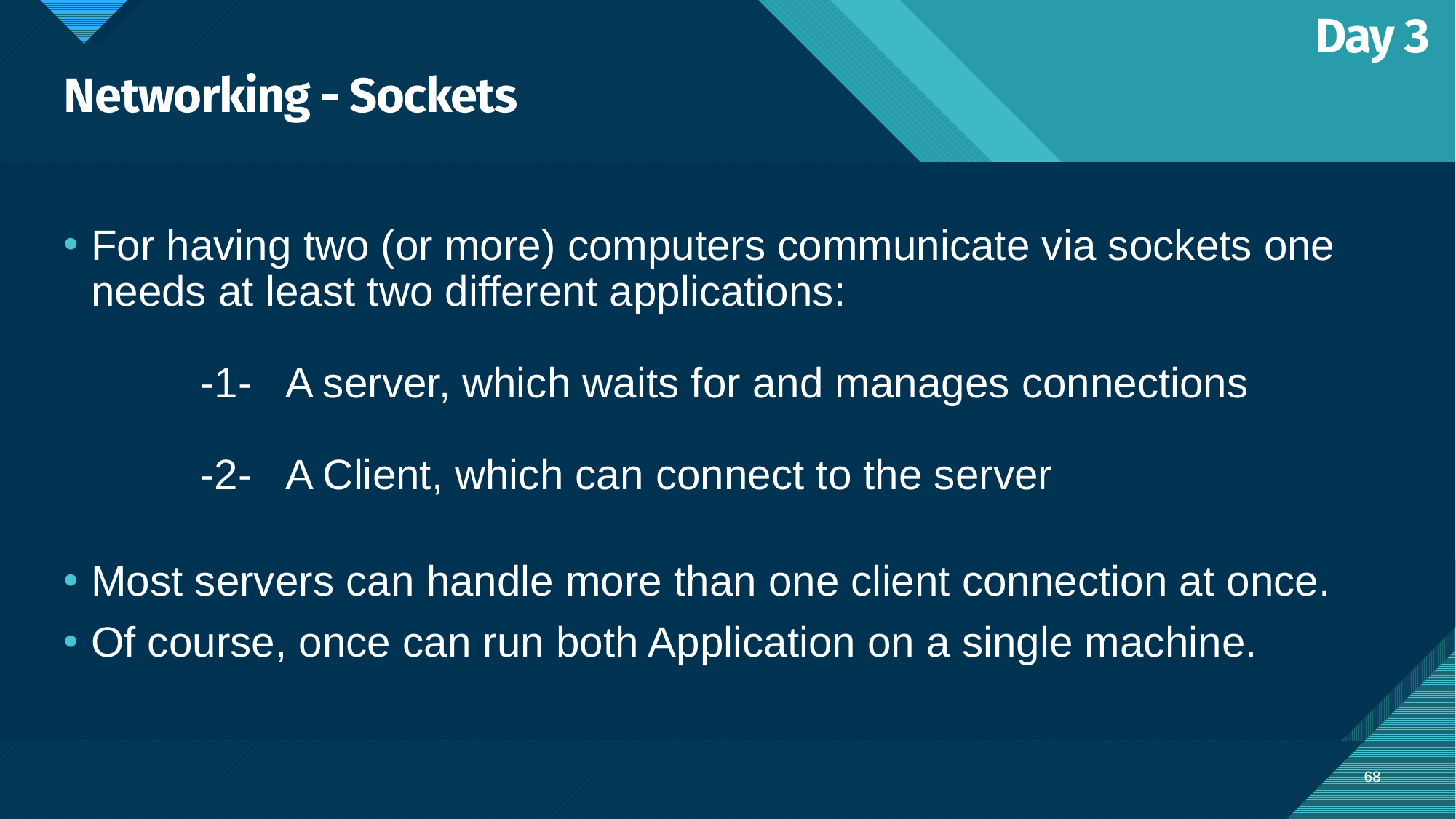

Day 3
# Networking - Sockets
For having two (or more) computers communicate via sockets one needs at least two different applications:
	-1-   A server, which waits for and manages connections
	-2-   A Client, which can connect to the server
Most servers can handle more than one client connection at once.
Of course, once can run both Application on a single machine.
68